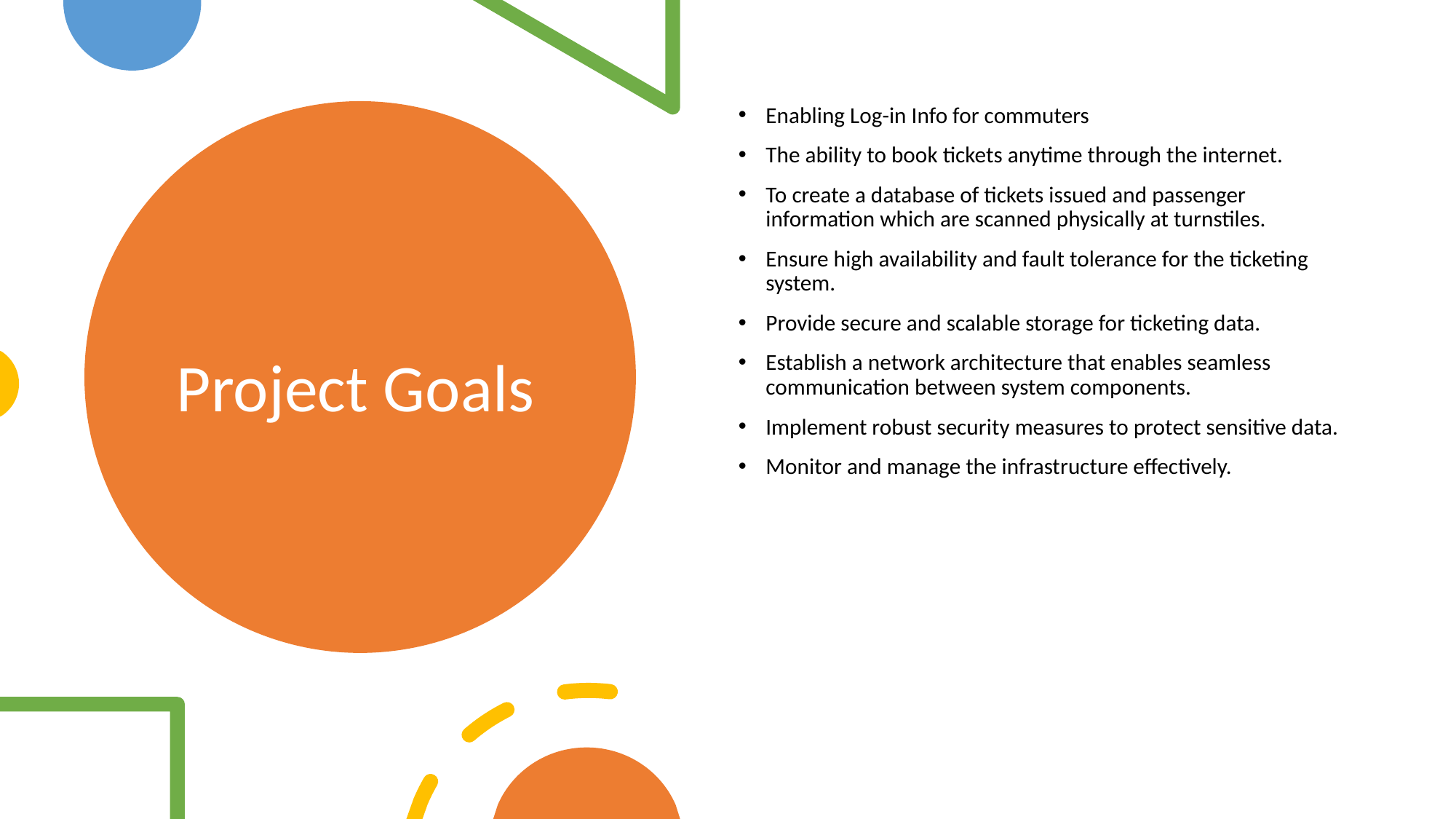

Enabling Log-in Info for commuters
The ability to book tickets anytime through the internet.
To create a database of tickets issued and passenger information which are scanned physically at turnstiles.
Ensure high availability and fault tolerance for the ticketing system.
Provide secure and scalable storage for ticketing data.
Establish a network architecture that enables seamless communication between system components.
Implement robust security measures to protect sensitive data.
Monitor and manage the infrastructure effectively.

# Project Goals